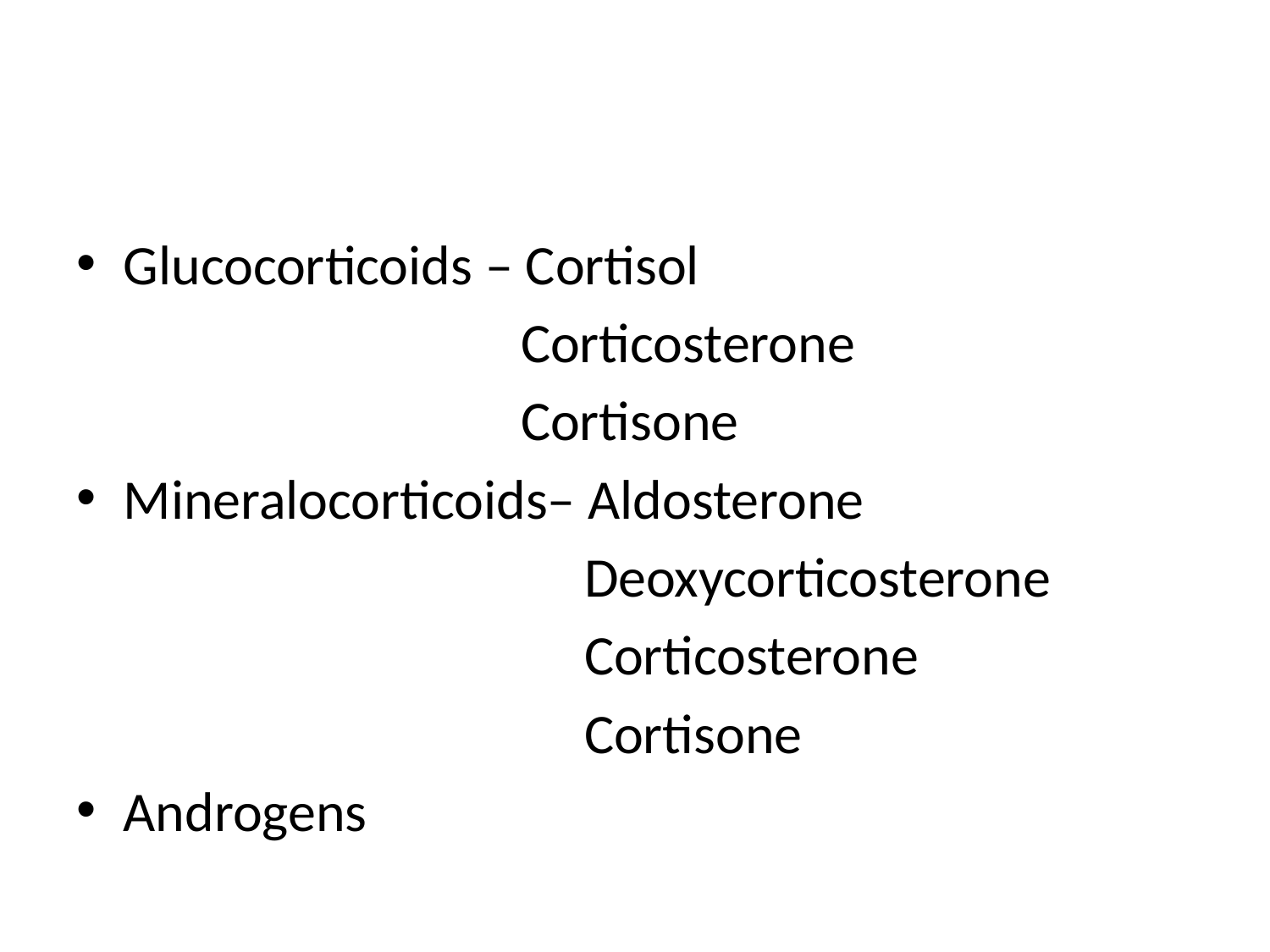

#
Glucocorticoids – Cortisol
                                   Corticosterone
                                   Cortisone
Mineralocorticoids– Aldosterone
                                        Deoxycorticosterone
                                        Corticosterone
                                        Cortisone
Androgens